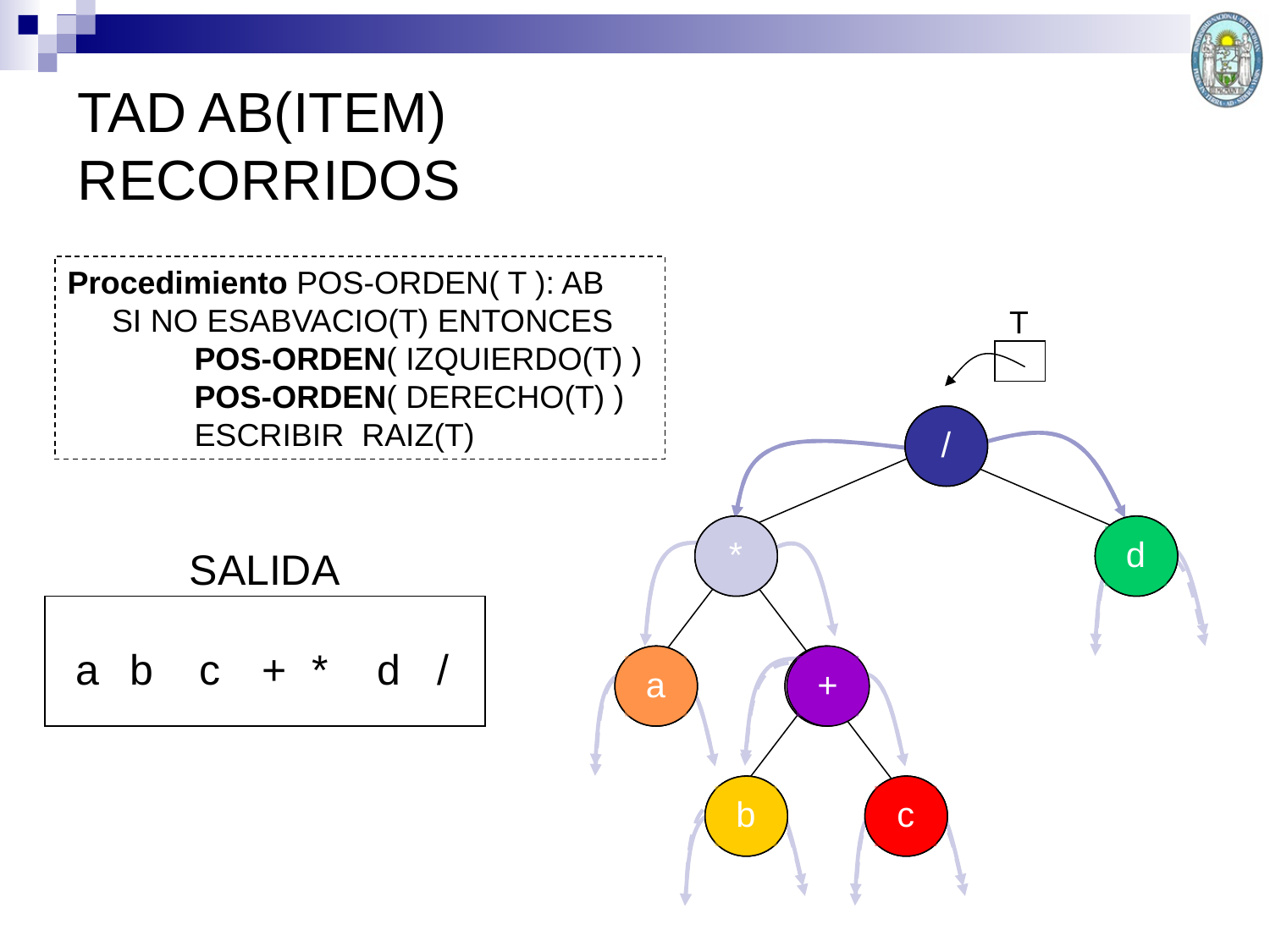

TAD AB(ITEM)
RECORRIDOS
Procedimiento POS-ORDEN( T ): AB
     SI NO ESABVACIO(T) ENTONCES
	POS-ORDEN( IZQUIERDO(T) )
	POS-ORDEN( DERECHO(T) )
	ESCRIBIR  RAIZ(T)
 T

/

/

*

*

d

d
SALIDA

a
b
c
+
*
d
/

a

a

+

+

b

b

c

c